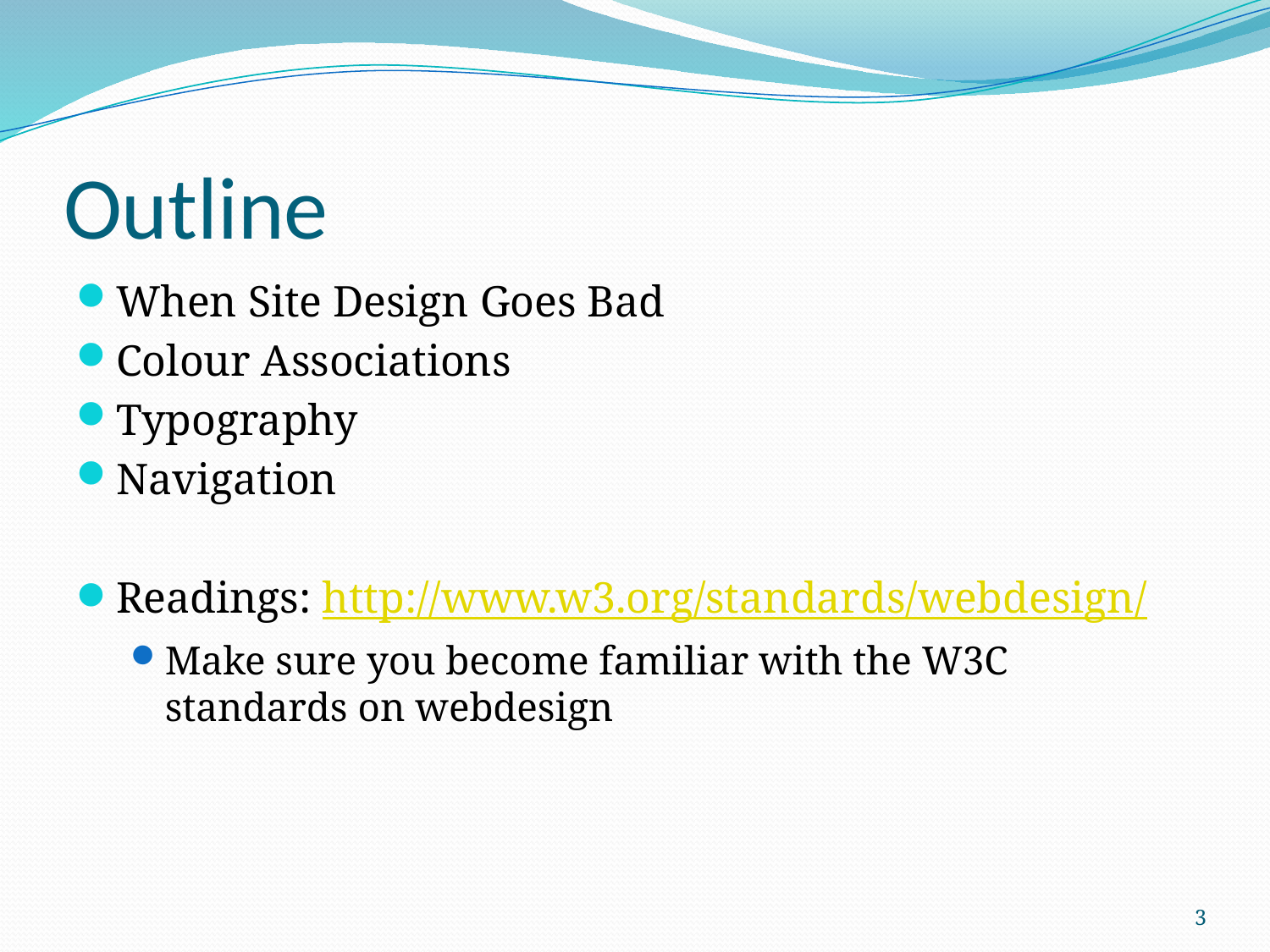

# Outline
When Site Design Goes Bad
Colour Associations
Typography
Navigation

Readings: http://www.w3.org/standards/webdesign/
Make sure you become familiar with the W3C standards on webdesign

3